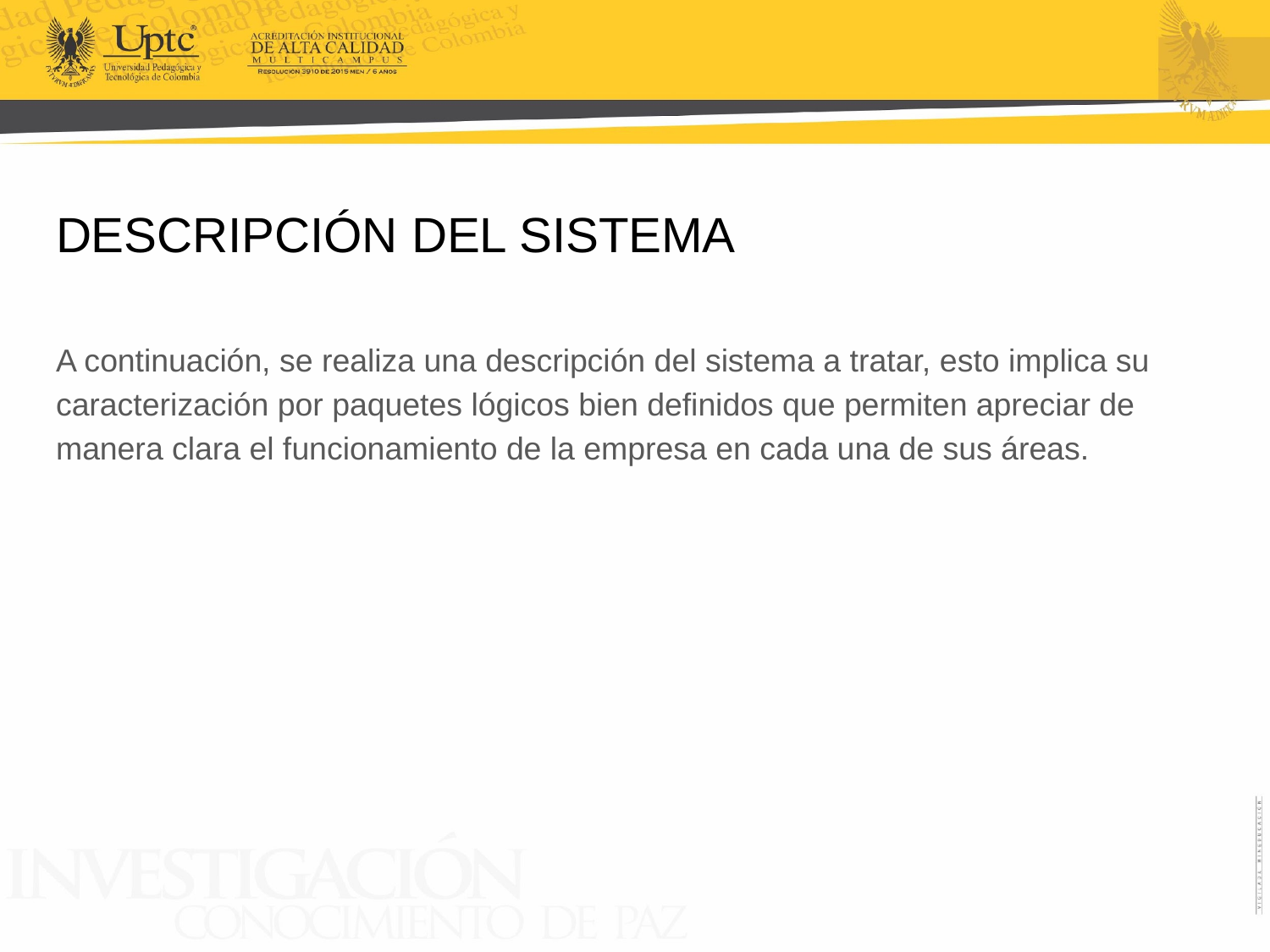

# DESCRIPCIÓN DEL SISTEMA
A continuación, se realiza una descripción del sistema a tratar, esto implica su caracterización por paquetes lógicos bien definidos que permiten apreciar de manera clara el funcionamiento de la empresa en cada una de sus áreas.